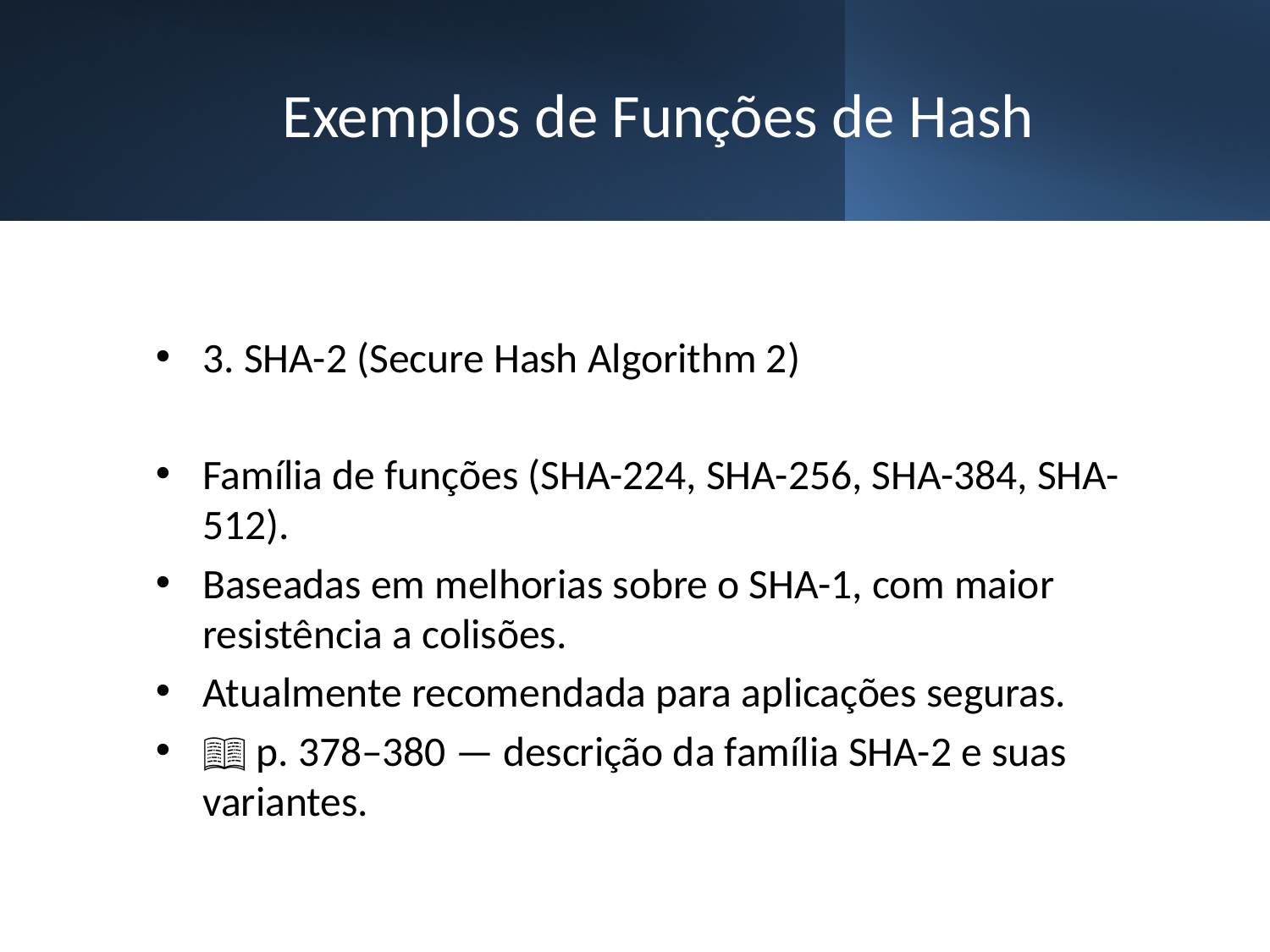

# Exemplos de Funções de Hash
3. SHA-2 (Secure Hash Algorithm 2)

Família de funções (SHA-224, SHA-256, SHA-384, SHA-512).
Baseadas em melhorias sobre o SHA-1, com maior resistência a colisões.
Atualmente recomendada para aplicações seguras.
📖 p. 378–380 — descrição da família SHA-2 e suas variantes.